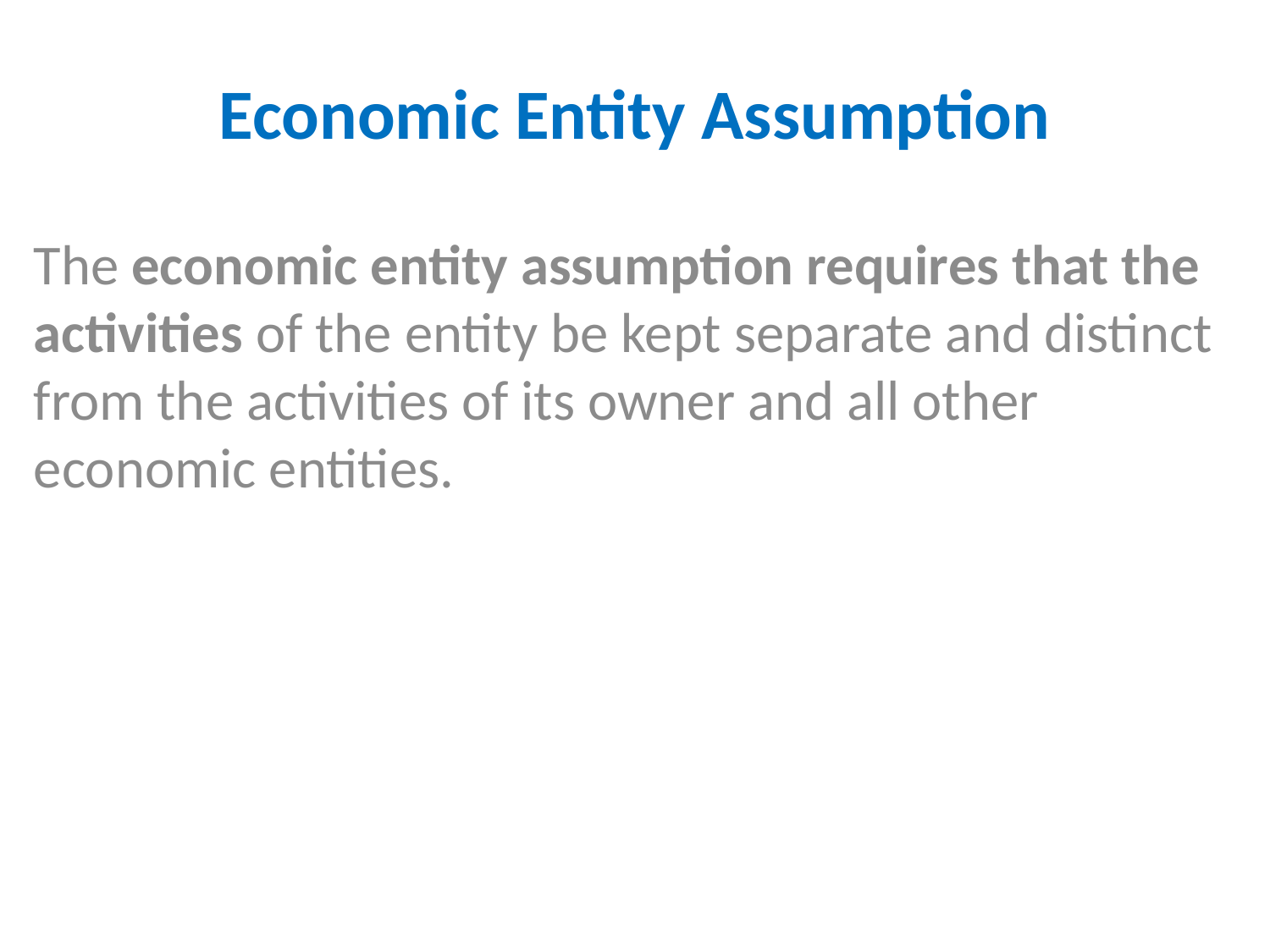

# Economic Entity Assumption
The economic entity assumption requires that the activities of the entity be kept separate and distinct from the activities of its owner and all other economic entities.